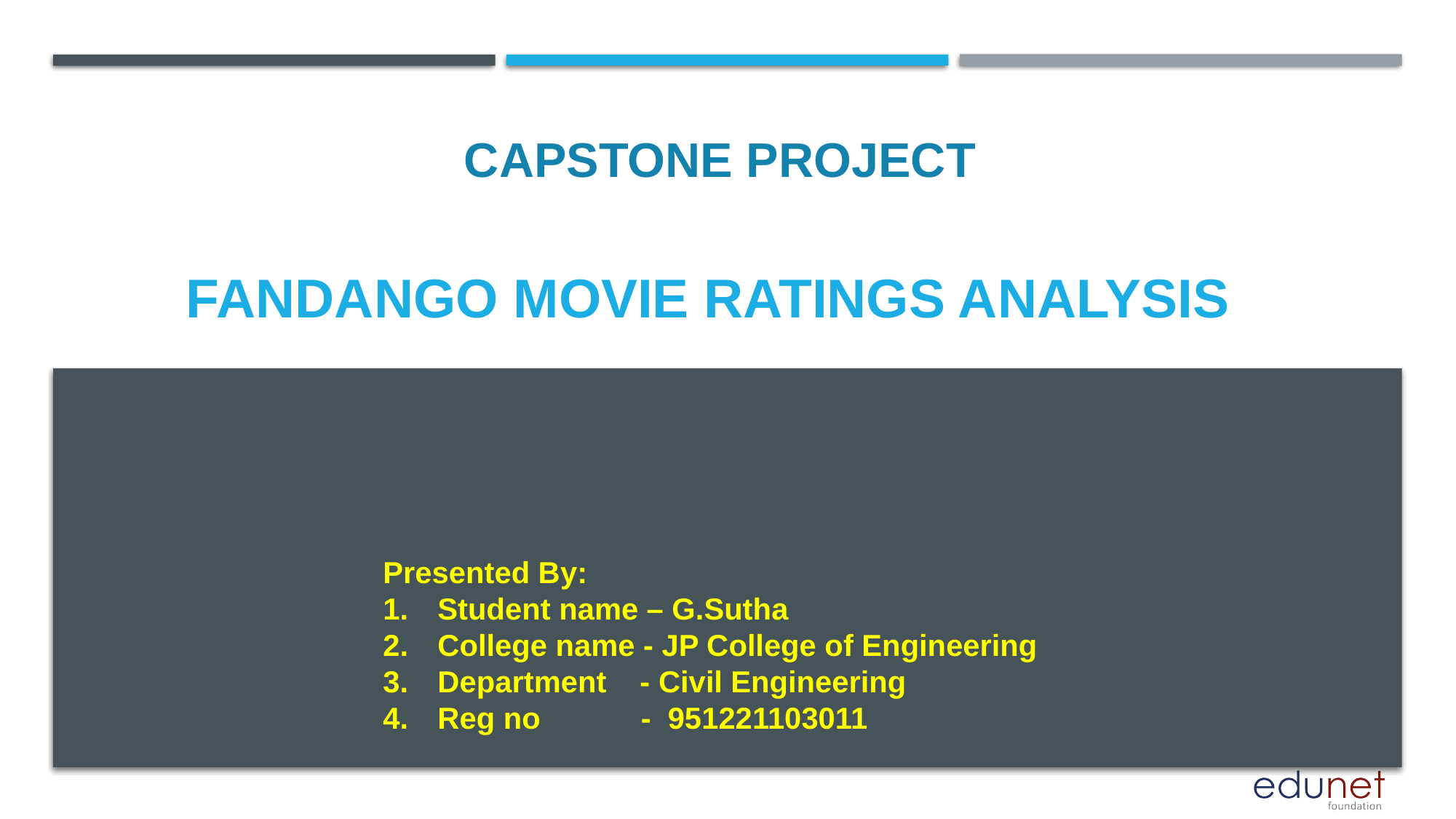

CAPSTONE PROJECT
# Fandango movie ratings analysis
Presented By:
Student name – G.Sutha
College name - JP College of Engineering
Department    - Civil Engineering
Reg no            -  951221103011